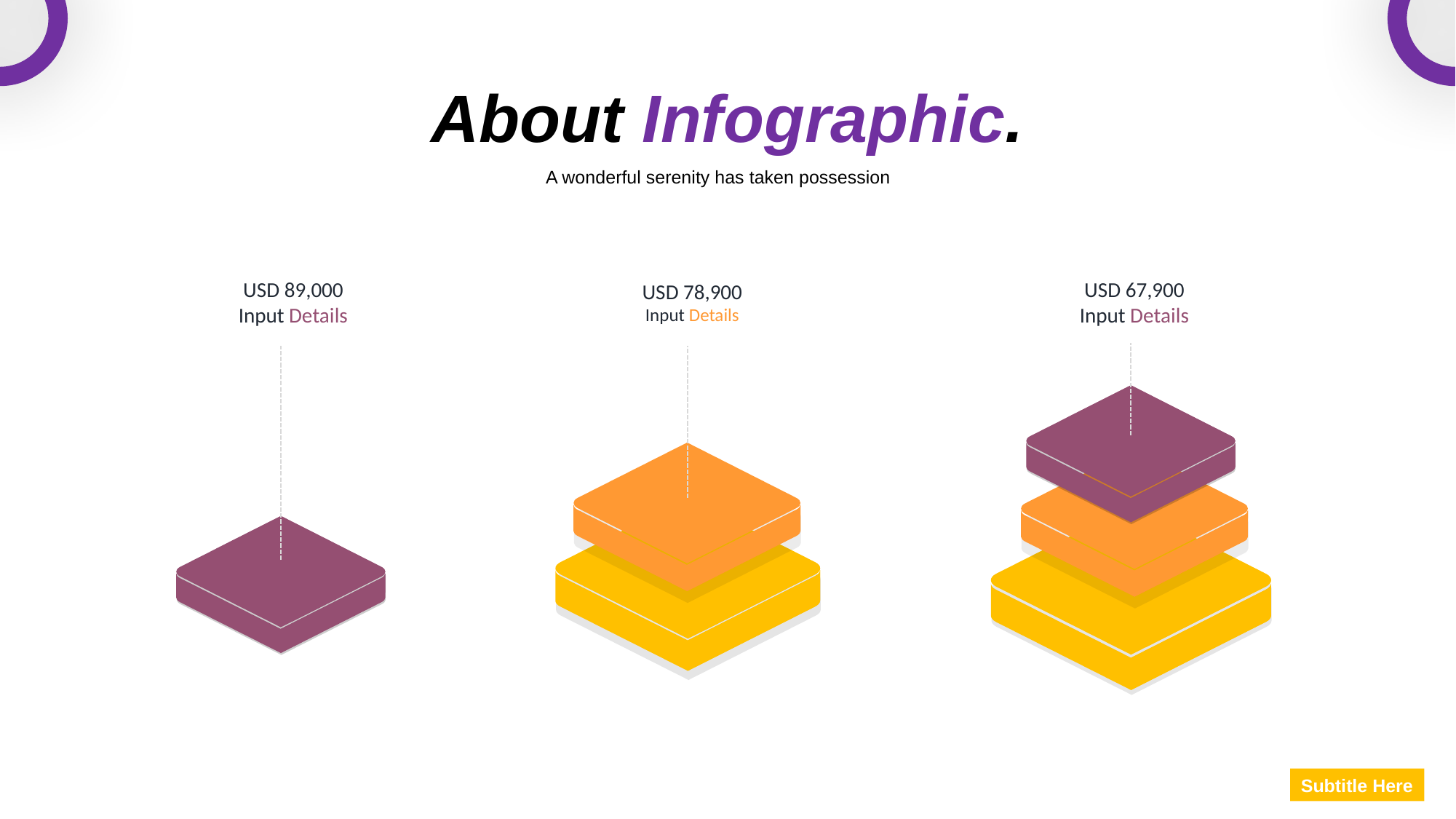

About Infographic.
A wonderful serenity has taken possession
USD 89,000
Input Details
USD 67,900
Input Details
USD 78,900
Input Details

Subtitle Here